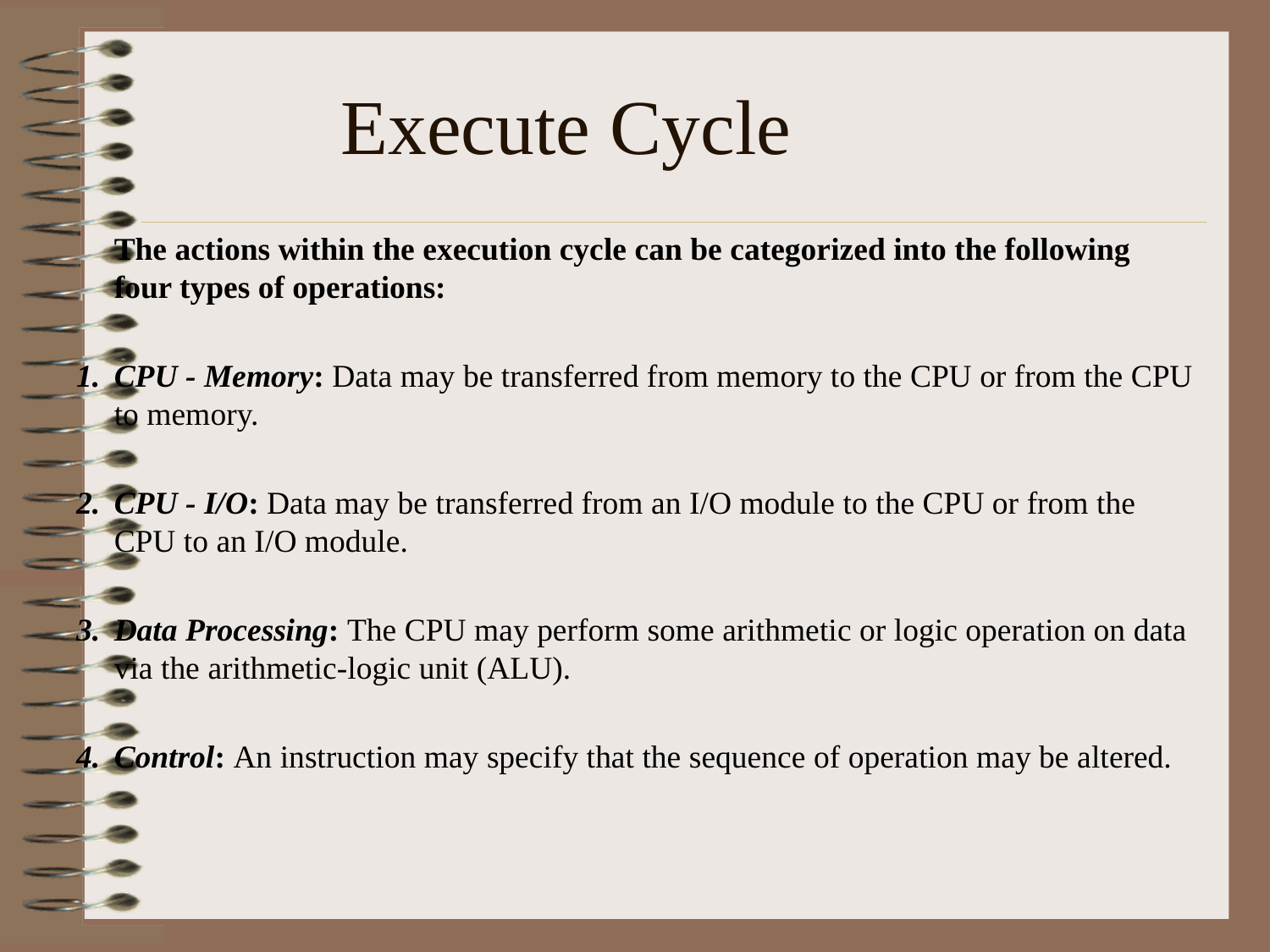

# Execute Cycle
	The actions within the execution cycle can be categorized into the following four types of operations:

CPU - Memory: Data may be transferred from memory to the CPU or from the CPU to memory.

CPU - I/O: Data may be transferred from an I/O module to the CPU or from the CPU to an I/O module.

Data Processing: The CPU may perform some arithmetic or logic operation on data via the arithmetic-logic unit (ALU).

Control: An instruction may specify that the sequence of operation may be altered.